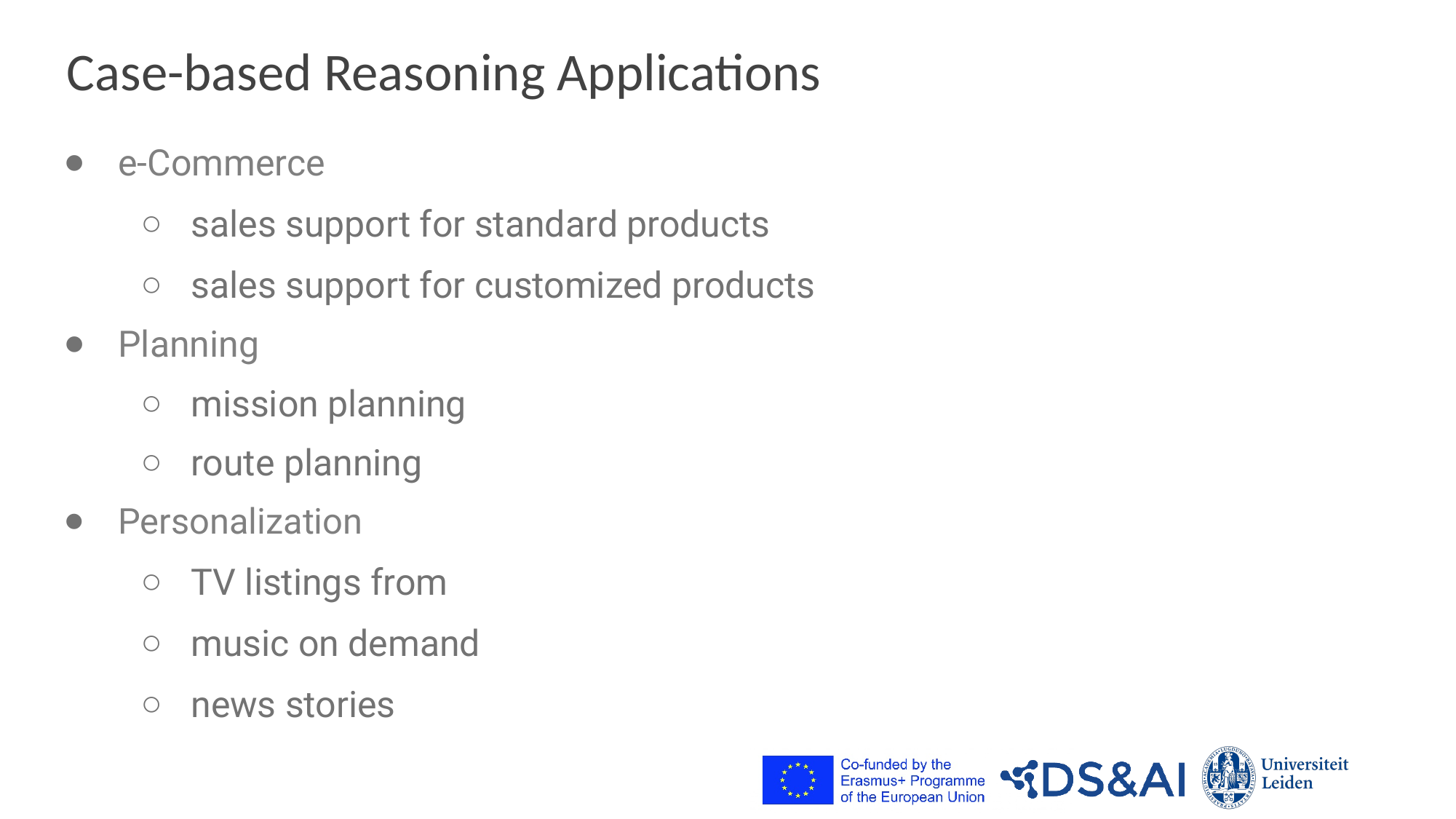

# Case-based Reasoning Applications
e-Commerce
sales support for standard products
sales support for customized products
Planning
mission planning
route planning
Personalization
TV listings from
music on demand
news stories